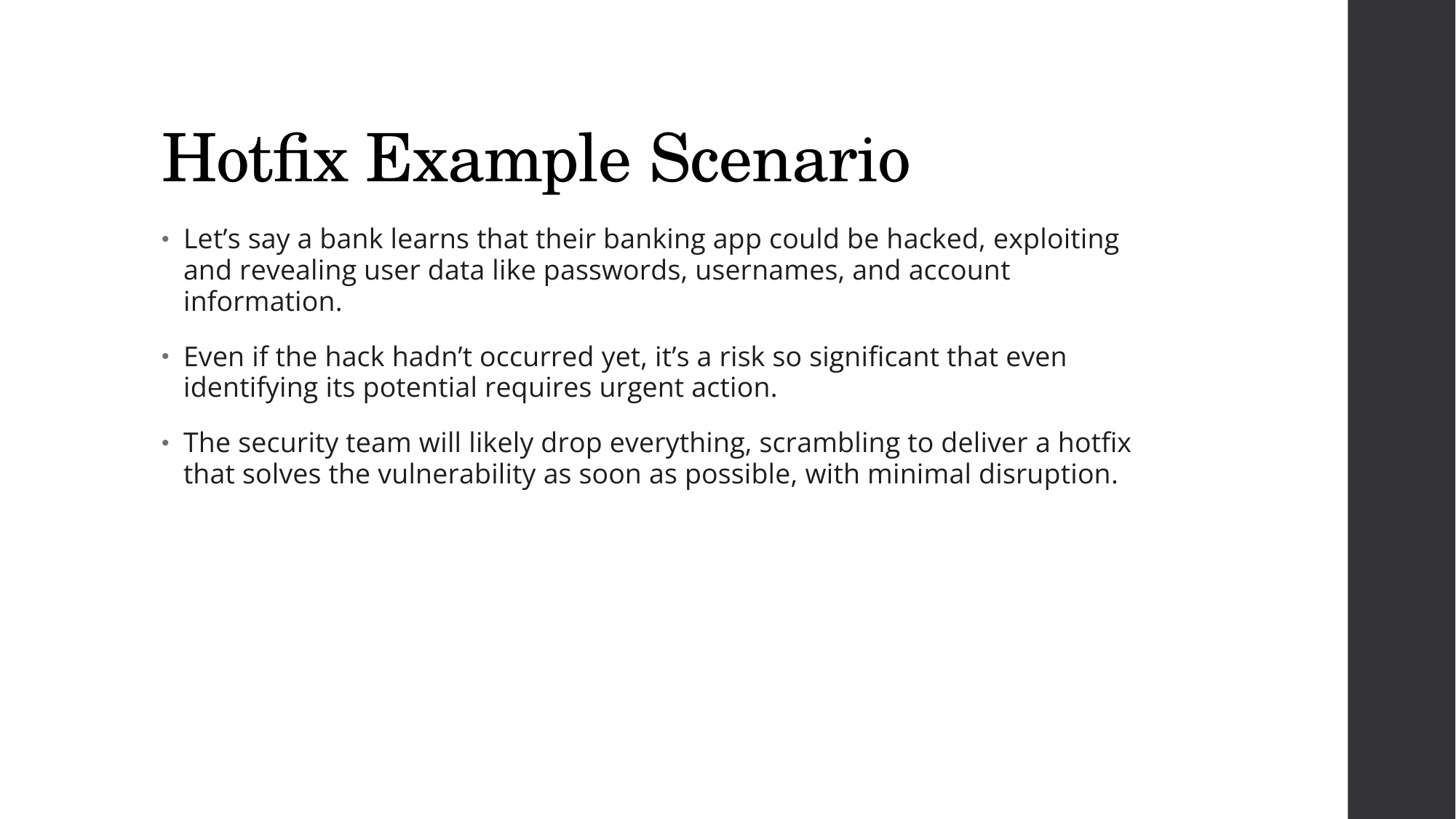

# Hotfix Example Scenario
Let’s say a bank learns that their banking app could be hacked, exploiting and revealing user data like passwords, usernames, and account information.
Even if the hack hadn’t occurred yet, it’s a risk so significant that even identifying its potential requires urgent action.
The security team will likely drop everything, scrambling to deliver a hotfix that solves the vulnerability as soon as possible, with minimal disruption.